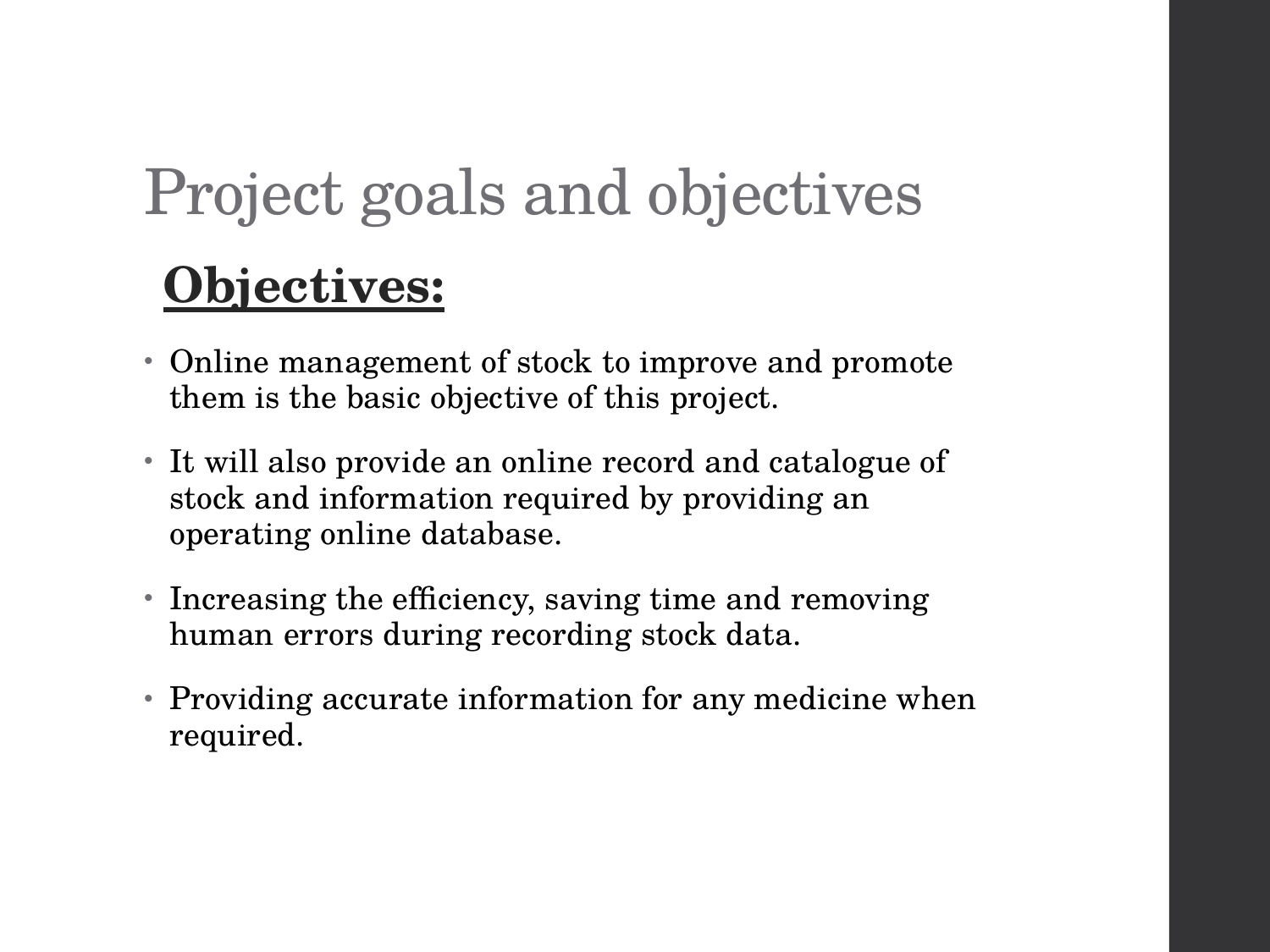

# Project goals and objectives
Objectives:
Online management of stock to improve and promote them is the basic objective of this project.
It will also provide an online record and catalogue of stock and information required by providing an operating online database.
Increasing the efficiency, saving time and removing human errors during recording stock data.
Providing accurate information for any medicine when required.